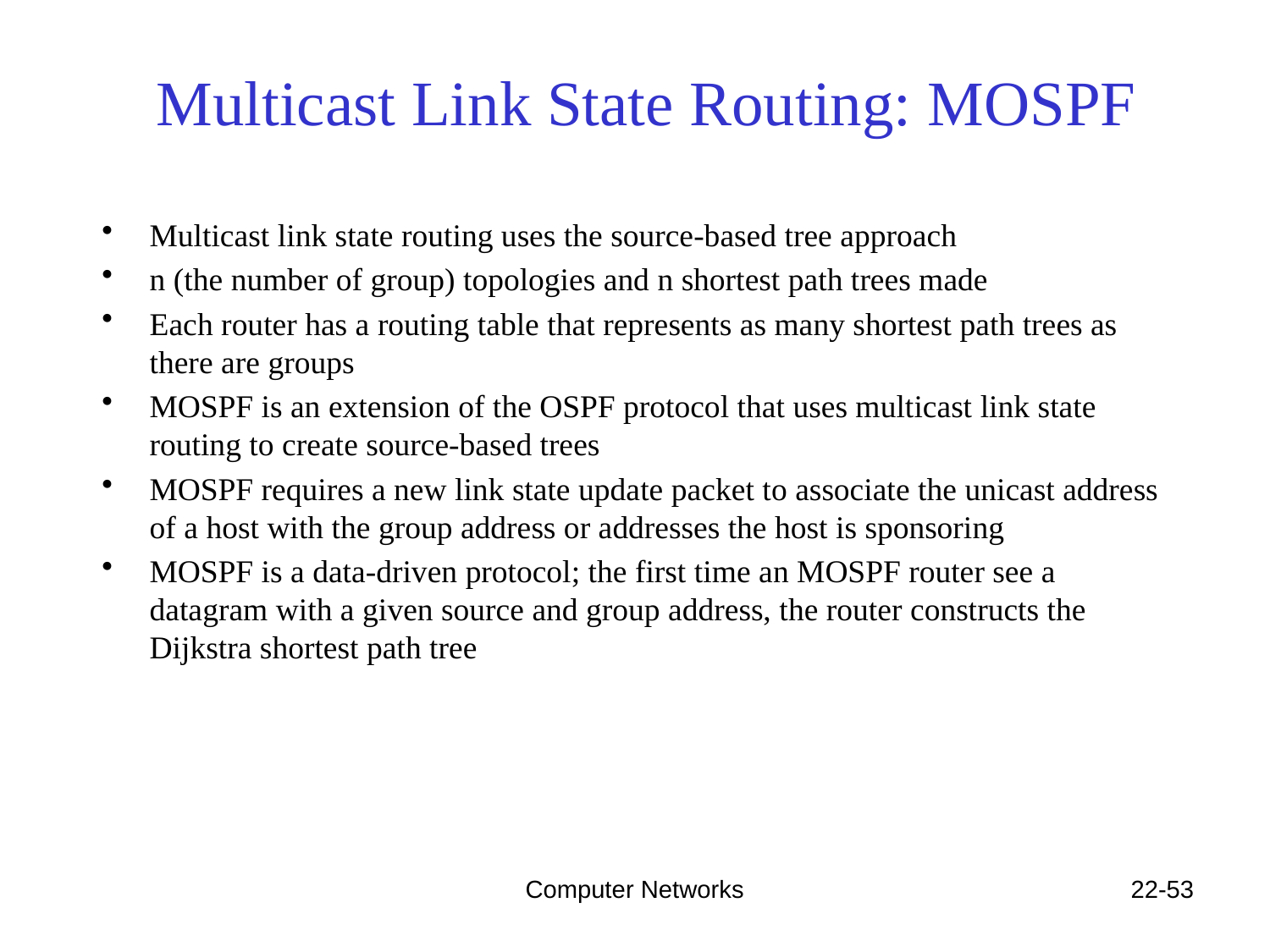

Multicast Link State Routing: MOSPF
Multicast link state routing uses the source-based tree approach
n (the number of group) topologies and n shortest path trees made
Each router has a routing table that represents as many shortest path trees as there are groups
MOSPF is an extension of the OSPF protocol that uses multicast link state routing to create source-based trees
MOSPF requires a new link state update packet to associate the unicast address of a host with the group address or addresses the host is sponsoring
MOSPF is a data-driven protocol; the first time an MOSPF router see a datagram with a given source and group address, the router constructs the Dijkstra shortest path tree
Computer Networks
22-53